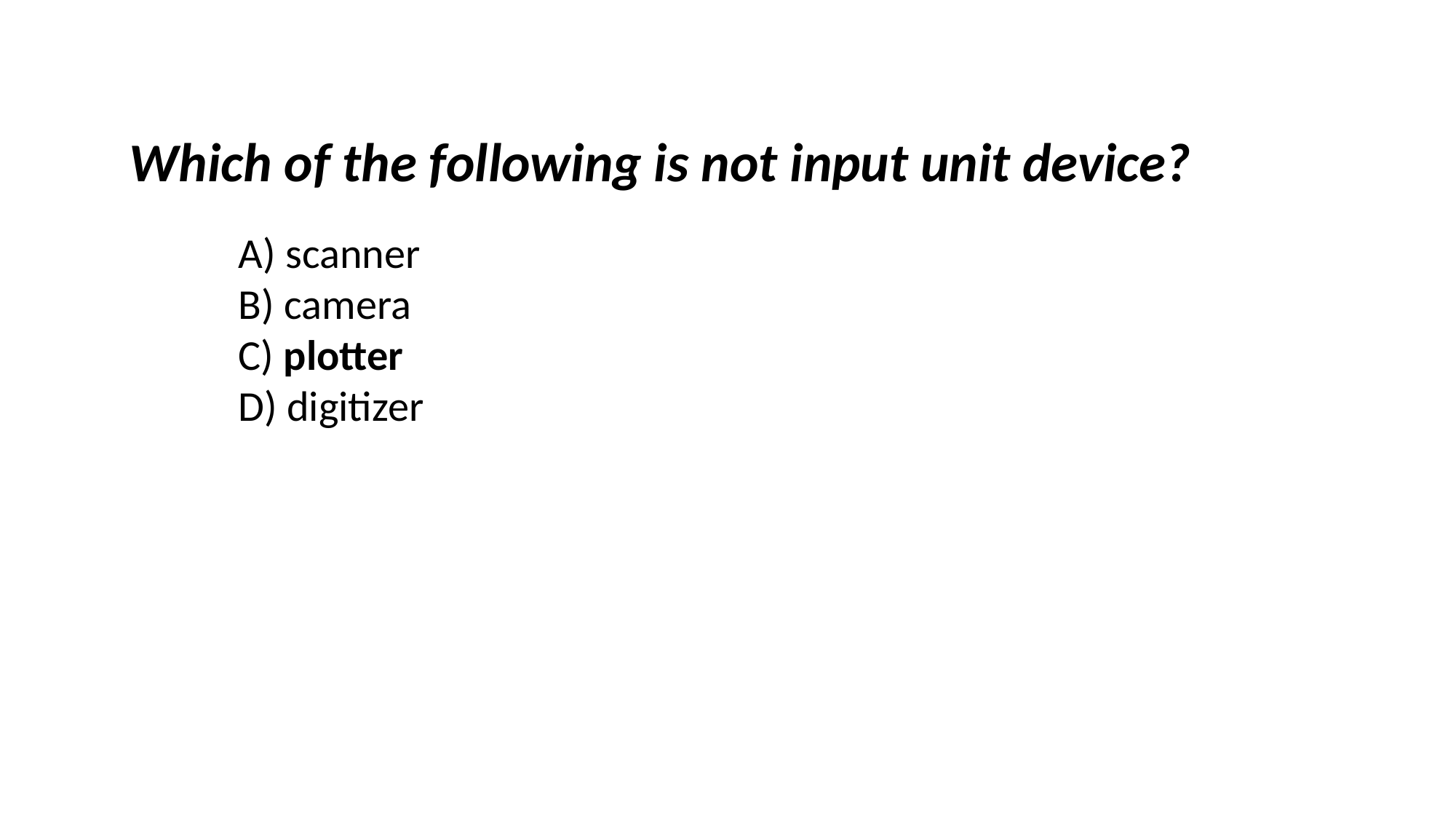

Which of the following is not input unit device?

	A) scanner
	B) camera
	C) plotter
	D) digitizer